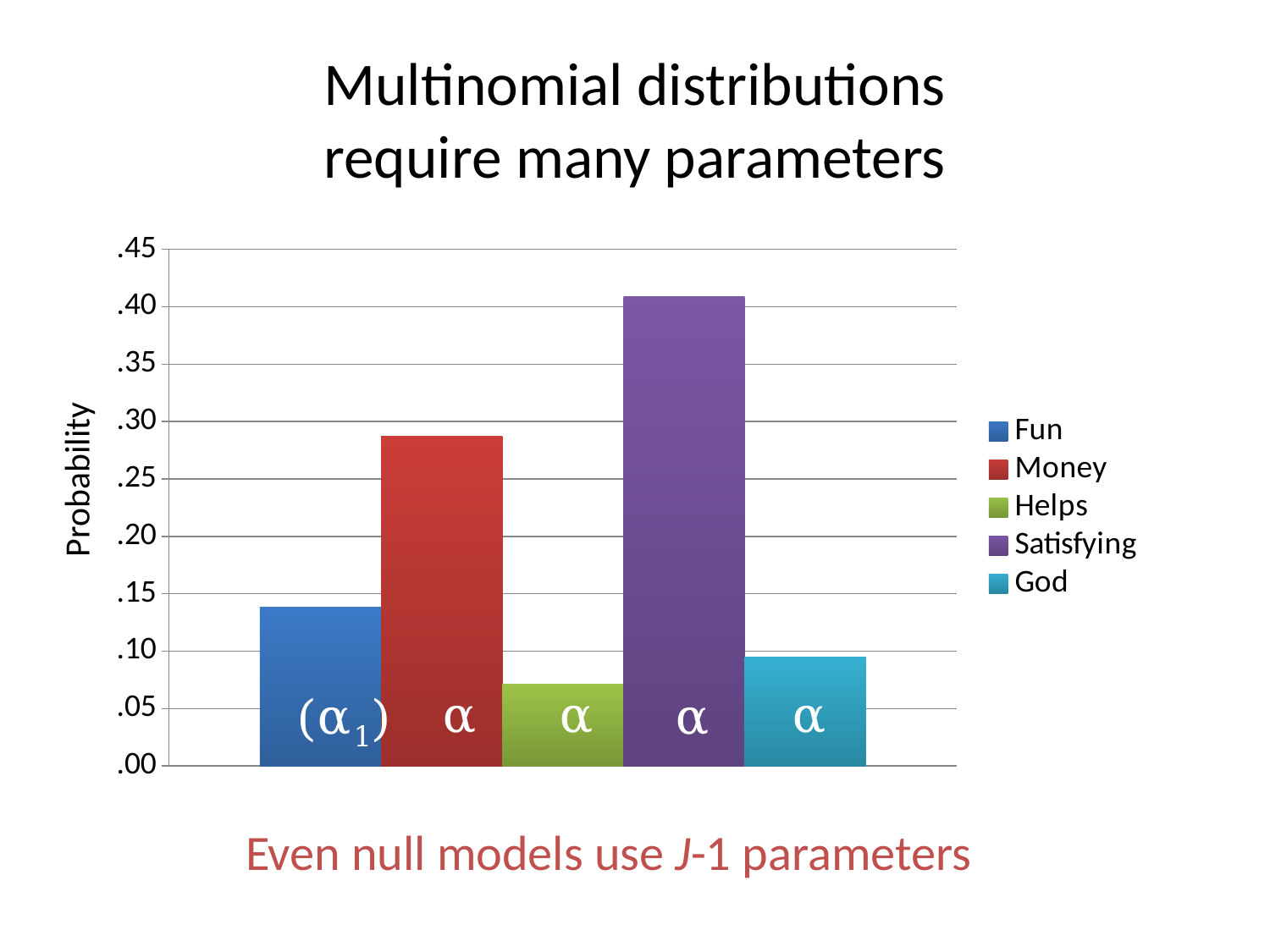

# Multinomial distributions require many parameters

### Chart

| Category | Fun  | Money  | Helps  | Satisfying  | God  |
|---|---|---|---|---|---|
| HS  | 0.138 | 0.2870000000000003 | 0.07100000000000002 | 0.4090000000000003 | 0.09500000000000011 |
Probability
α2
α3
α5
(α1)
α4
Even null models use J-1 parameters